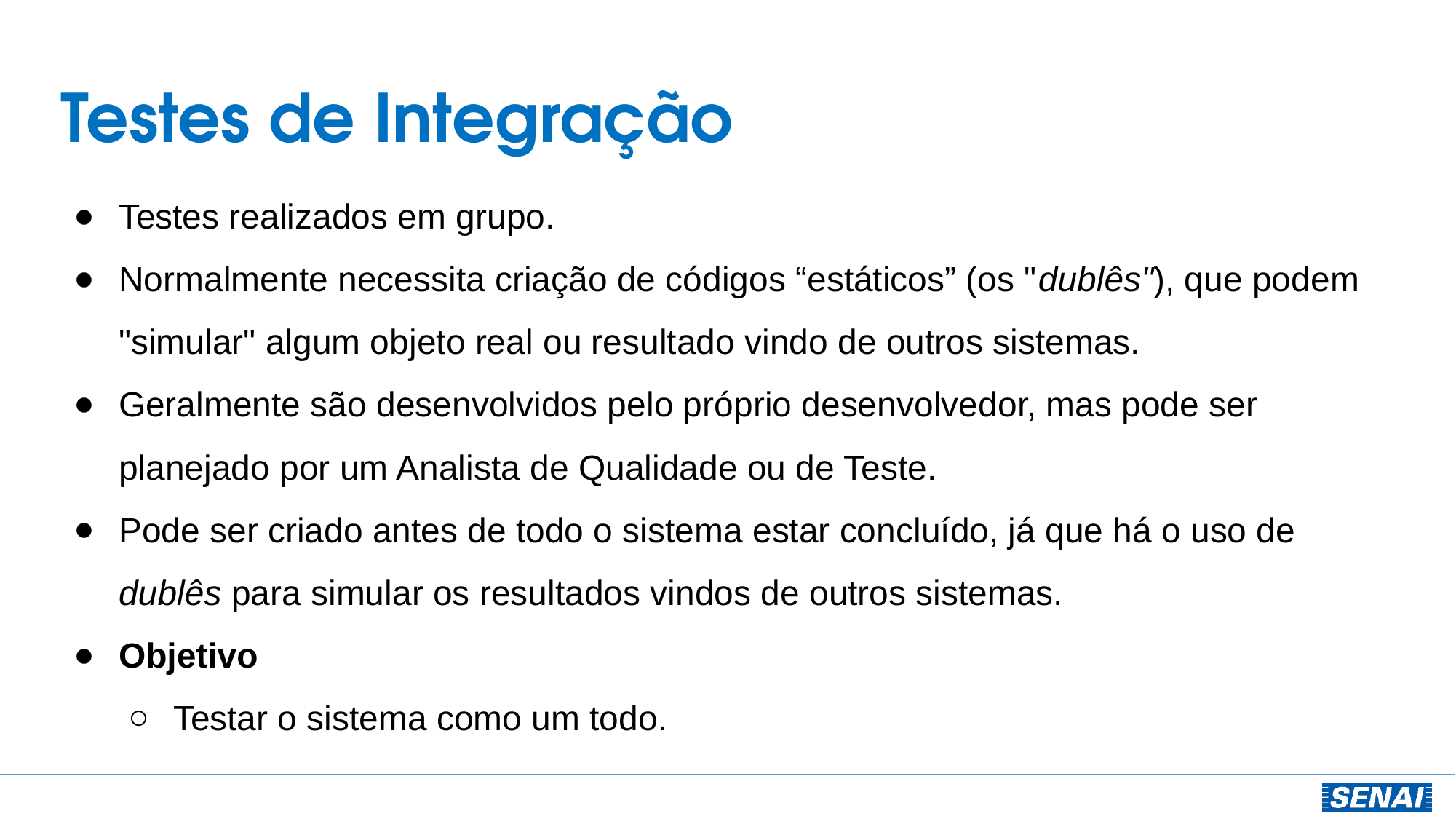

# Testes de Integração
Testes realizados em grupo.
Normalmente necessita criação de códigos “estáticos” (os "dublês"), que podem "simular" algum objeto real ou resultado vindo de outros sistemas.
Geralmente são desenvolvidos pelo próprio desenvolvedor, mas pode ser planejado por um Analista de Qualidade ou de Teste.
Pode ser criado antes de todo o sistema estar concluído, já que há o uso de dublês para simular os resultados vindos de outros sistemas.
Objetivo
Testar o sistema como um todo.